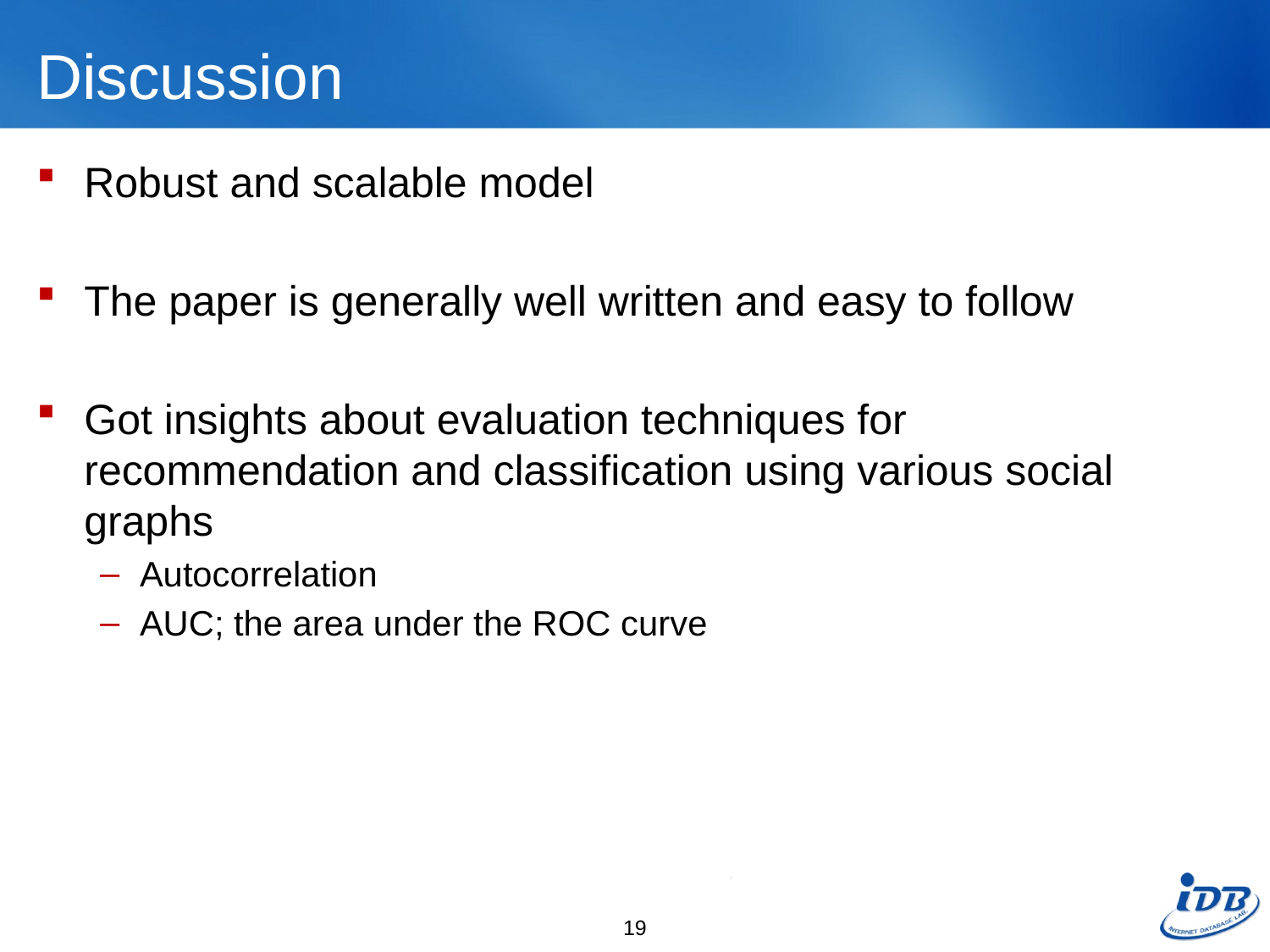

# Discussion
Robust and scalable model

The paper is generally well written and easy to follow

Got insights about evaluation techniques for recommendation and classification using various social graphs
Autocorrelation
AUC; the area under the ROC curve

19